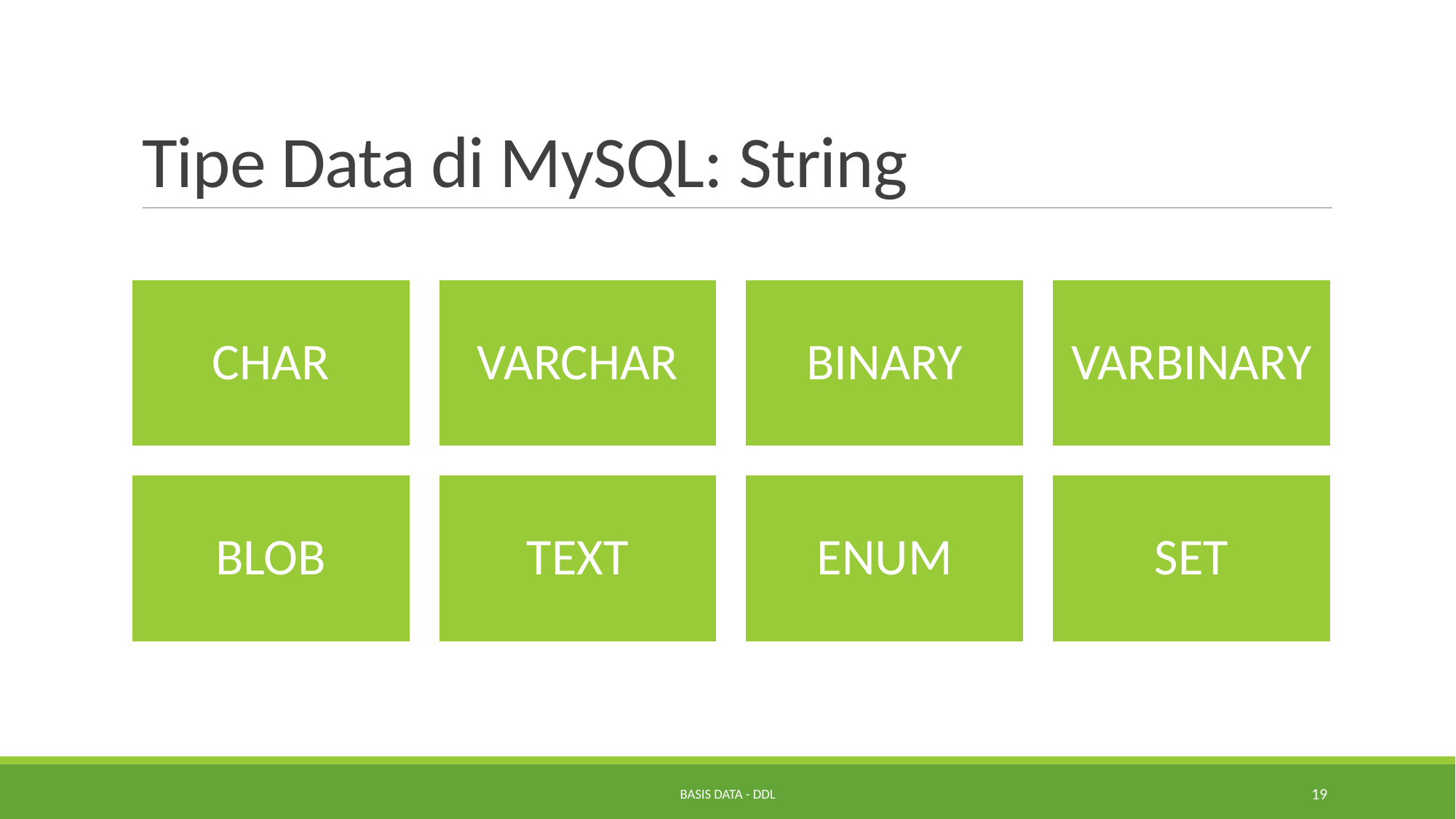

# Tipe Data di MySQL: String
CHAR
VARCHAR
BINARY
VARBINARY
BLOB
TEXT
ENUM
SET
Basis Data - DDL
19